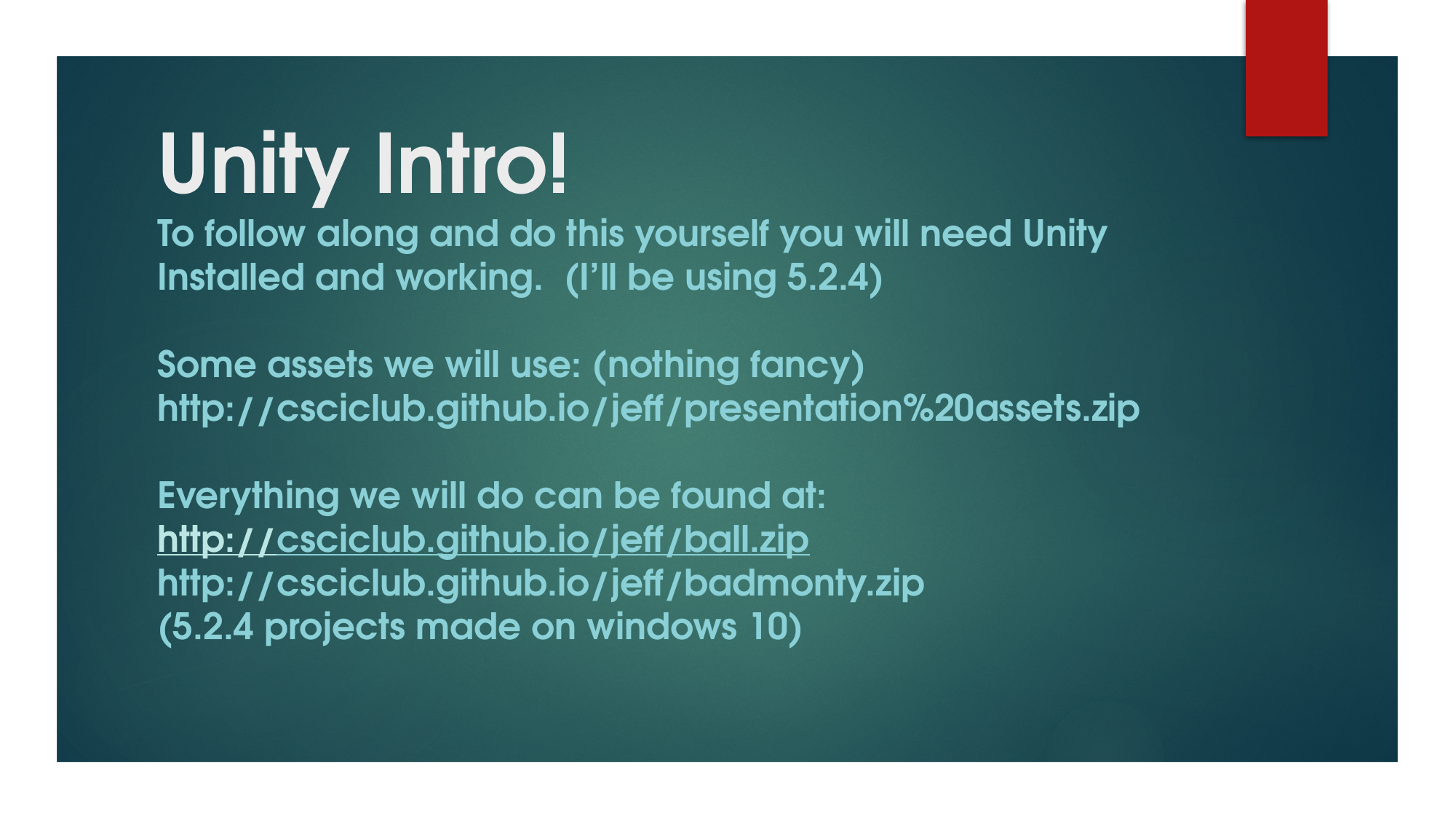

# Unity Intro! To follow along and do this yourself you will need Unity Installed and working.  (I’ll be using 5.2.4) Some assets we will use: (nothing fancy) http://csciclub.github.io/jeff/presentation%20assets.zip Everything we will do can be found at: http://csciclub.github.io/jeff/ball.zip http://csciclub.github.io/jeff/badmonty.zip (5.2.4 projects made on windows 10)